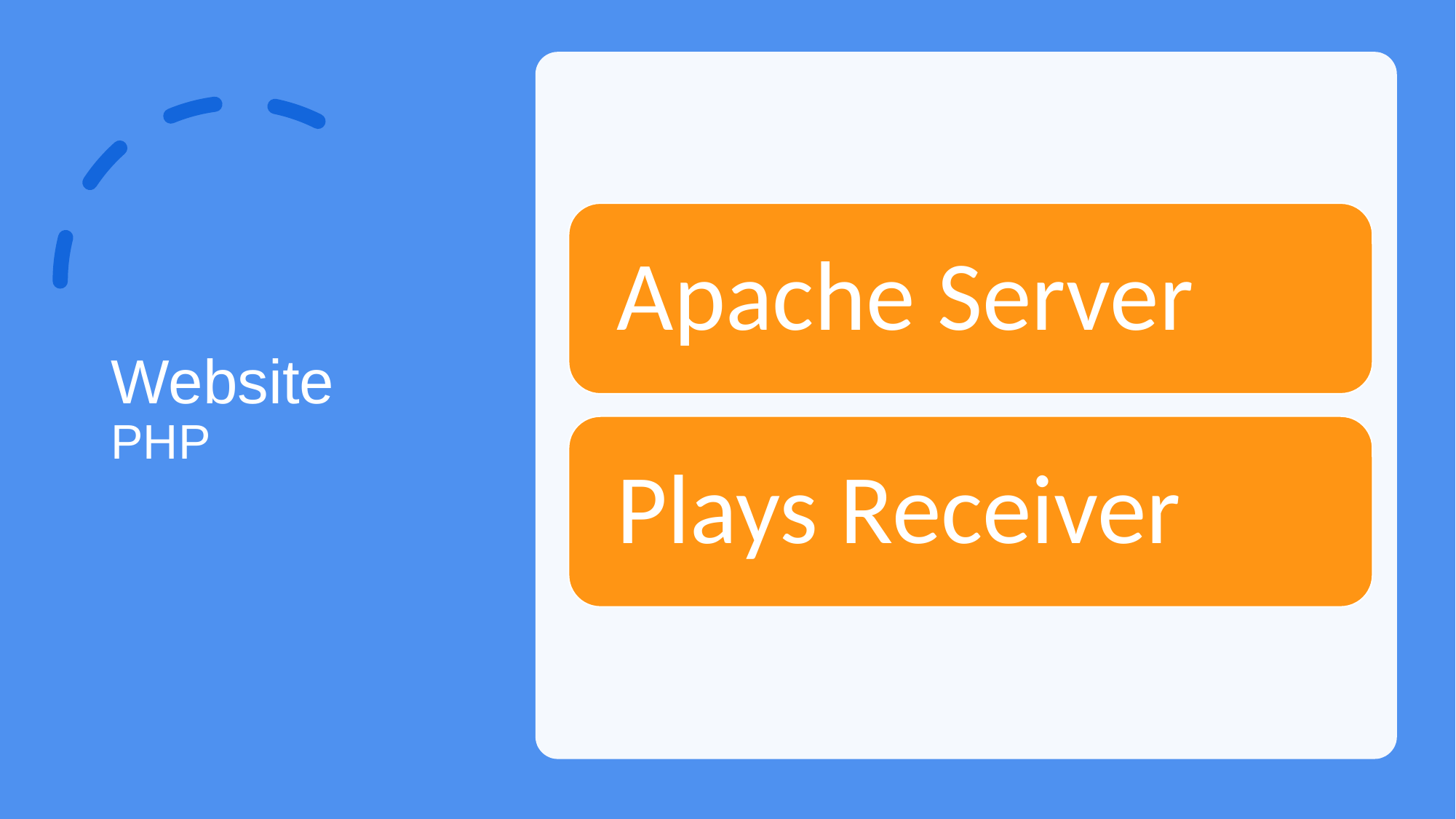

Apache Server
Plays Receiver
# Website PHP